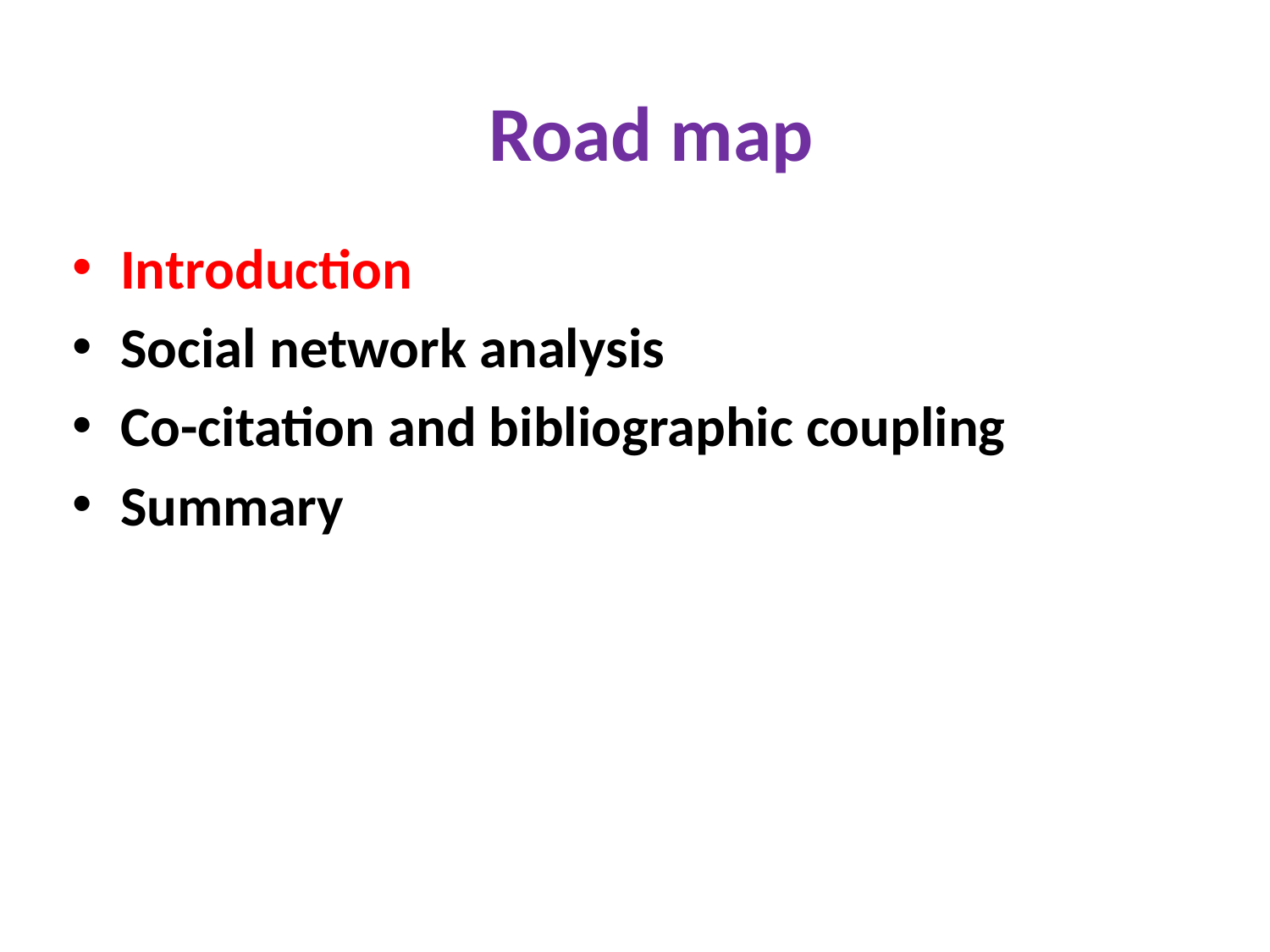

# Road map
Introduction
Social network analysis
Co-citation and bibliographic coupling
Summary